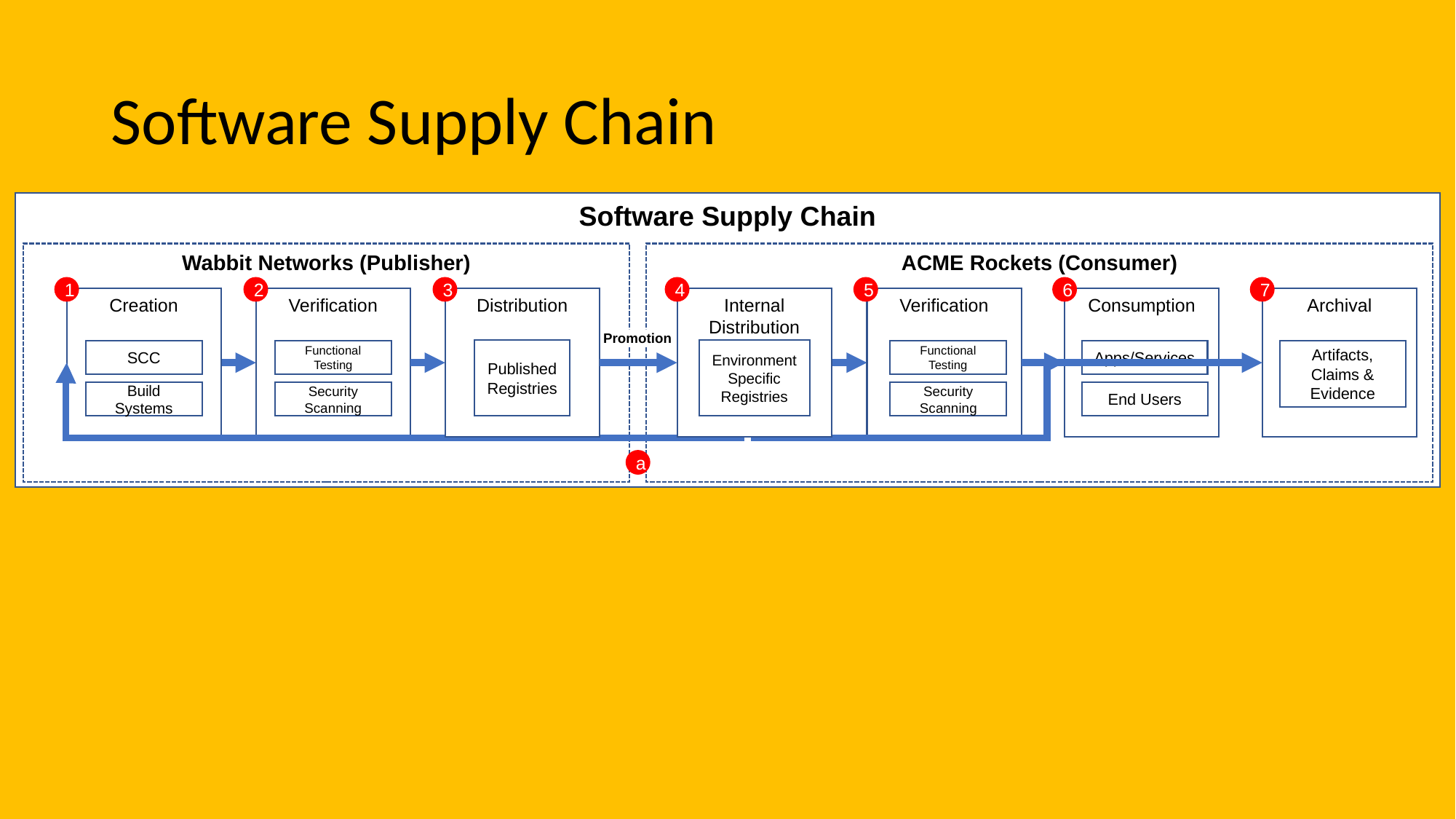

# Software Supply Chain
Software Supply Chain
Wabbit Networks (Publisher)
ACME Rockets (Consumer)
1
2
3
4
5
6
7
Creation
Verification
Distribution
Internal Distribution
Verification
Consumption
Archival
Promotion
Published Registries
Environment Specific
Registries
Artifacts, Claims & Evidence
SCC
Functional Testing
Functional Testing
Apps/Services
Build Systems
Security Scanning
Security Scanning
End Users

a